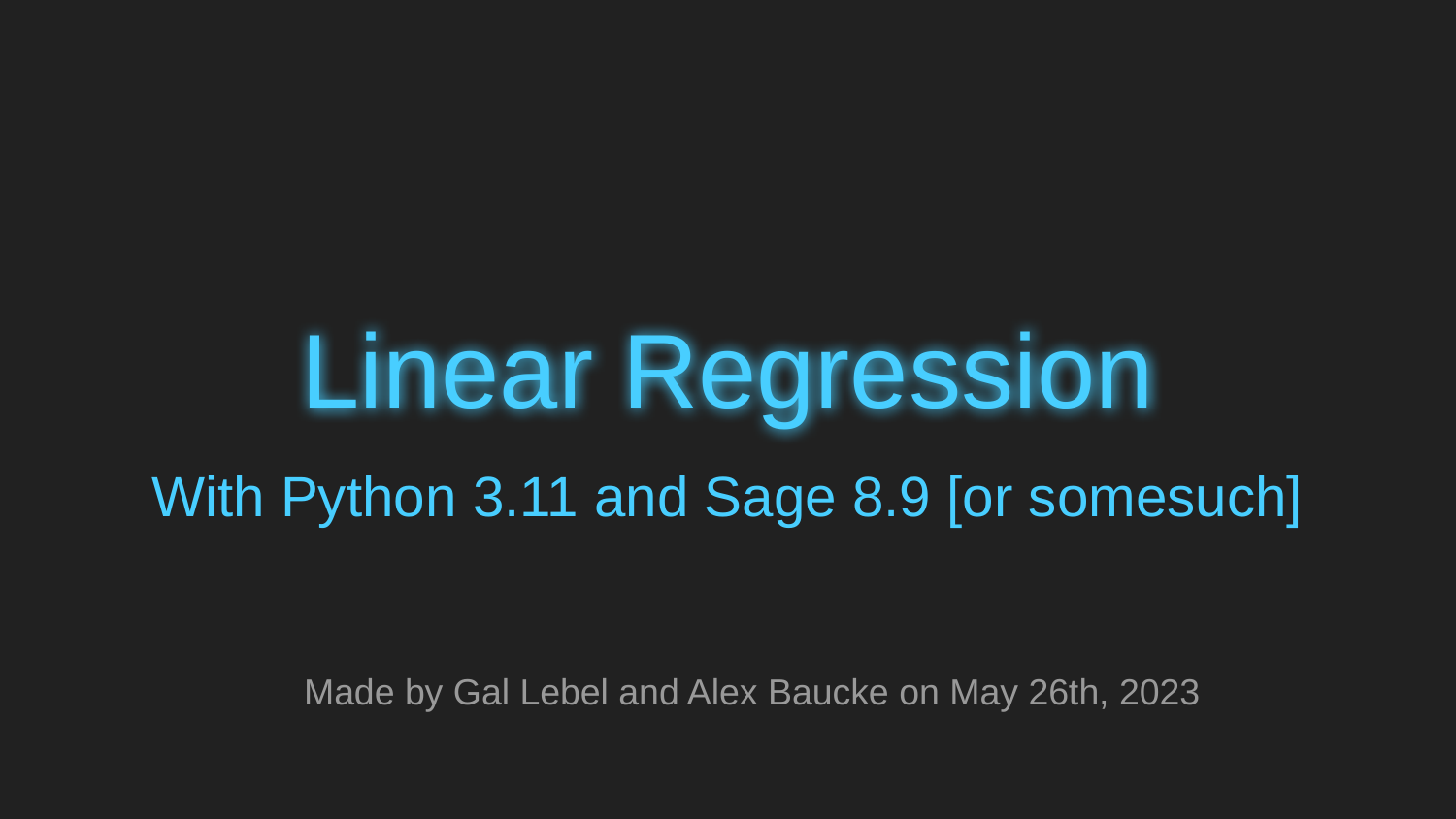

# Linear Regression
With Python 3.11 and Sage 8.9 [or somesuch]
Made by Gal Lebel and Alex Baucke on May 26th, 2023